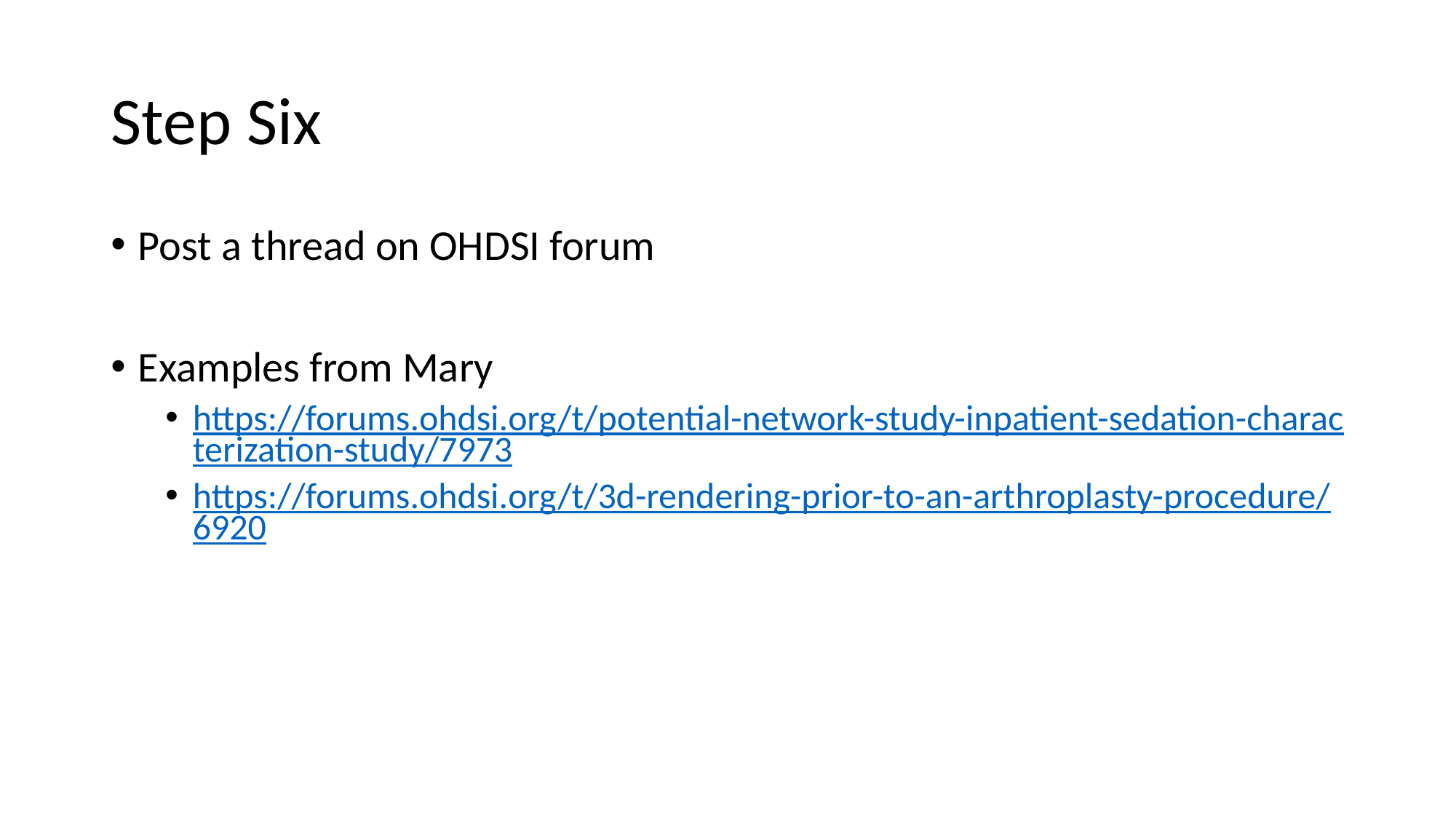

# Step Six
Post a thread on OHDSI forum

Examples from Mary
https://forums.ohdsi.org/t/potential-network-study-inpatient-sedation-characterization-study/7973
https://forums.ohdsi.org/t/3d-rendering-prior-to-an-arthroplasty-procedure/6920